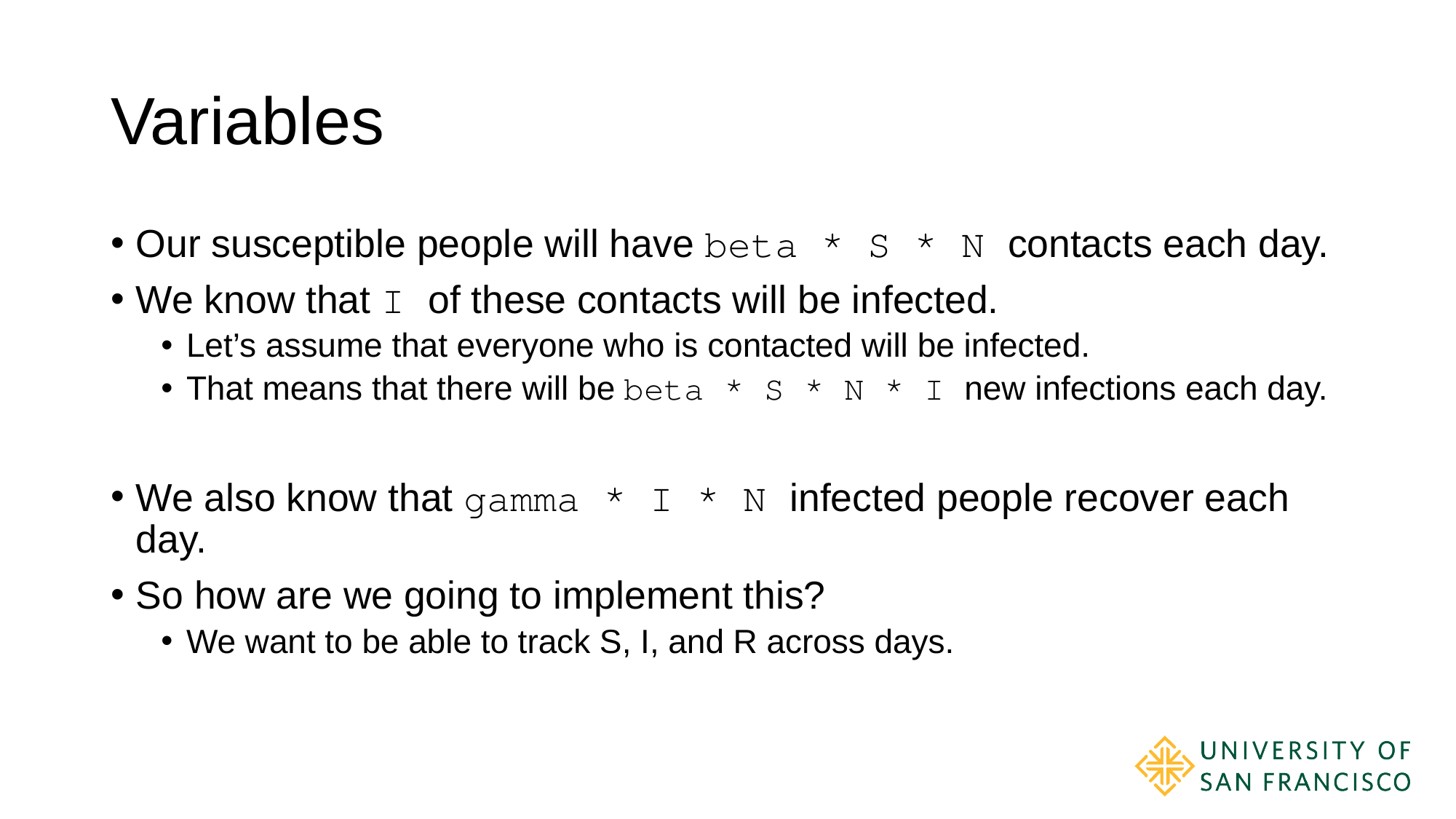

# Variables
Our susceptible people will have beta * S * N contacts each day.
We know that I of these contacts will be infected.
Let’s assume that everyone who is contacted will be infected.
That means that there will be beta * S * N * I new infections each day.

We also know that gamma * I * N infected people recover each day.
So how are we going to implement this?
We want to be able to track S, I, and R across days.